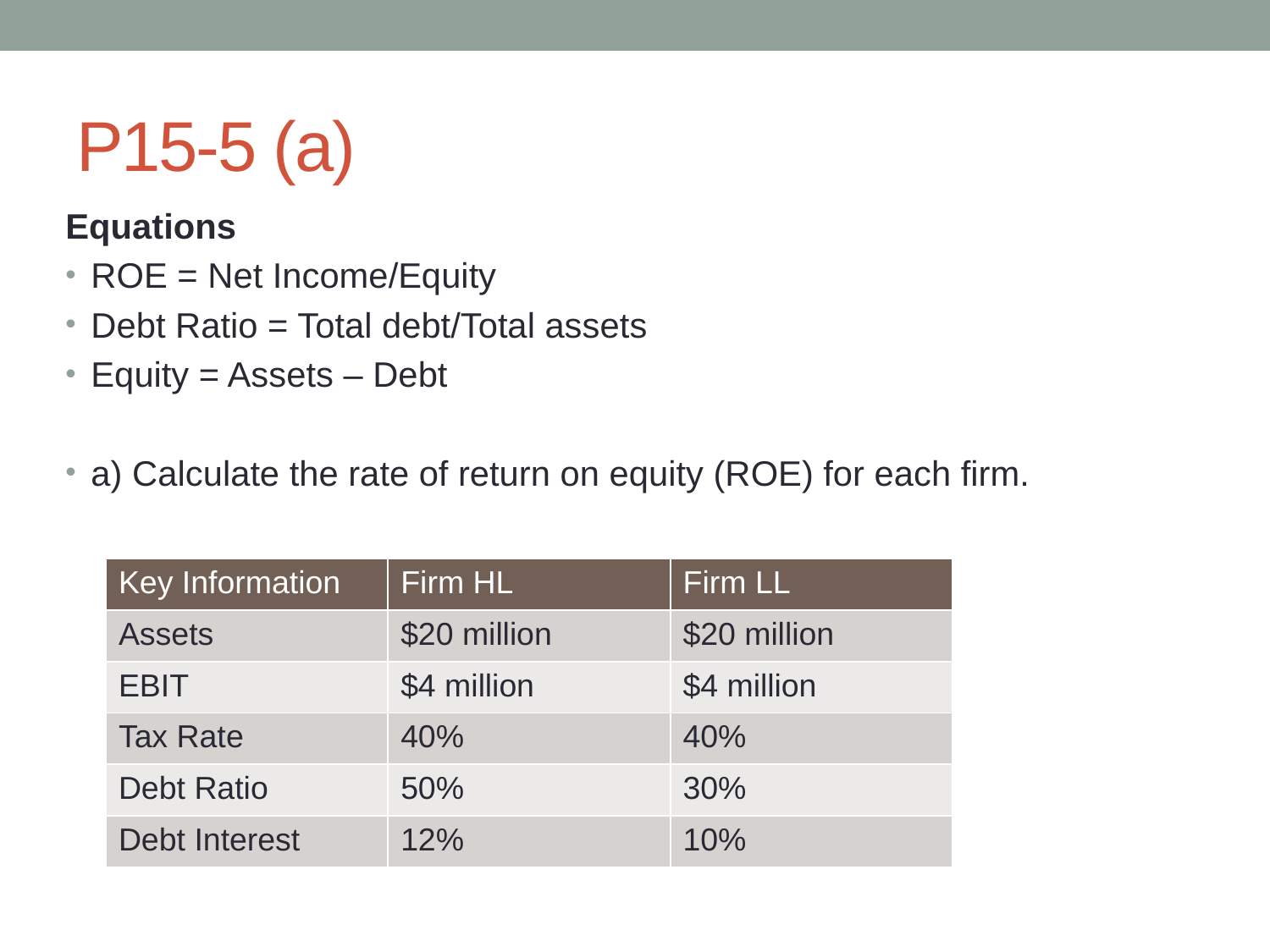

# P15-5 (a)
Equations
ROE = Net Income/Equity
Debt Ratio = Total debt/Total assets
Equity = Assets – Debt

a) Calculate the rate of return on equity (ROE) for each firm.

| Key Information | Firm HL | Firm LL |
| --- | --- | --- |
| Assets | $20 million | $20 million |
| EBIT | $4 million | $4 million |
| Tax Rate | 40% | 40% |
| Debt Ratio | 50% | 30% |
| Debt Interest | 12% | 10% |